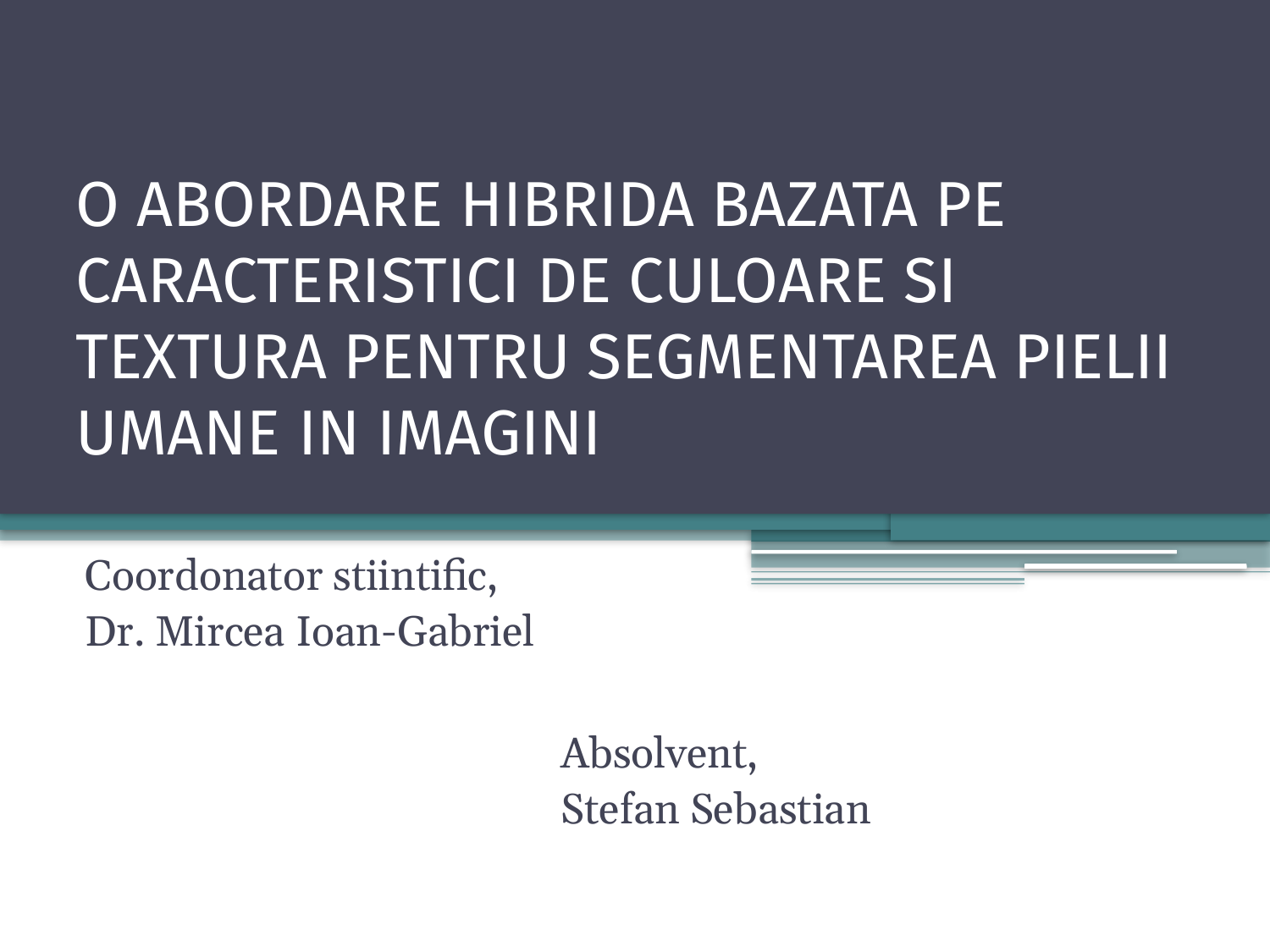

# O ABORDARE HIBRIDA BAZATA PE CARACTERISTICI DE CULOARE SI TEXTURA PENTRU SEGMENTAREA PIELII UMANE IN IMAGINI
Coordonator stiintific,
Dr. Mircea Ioan-Gabriel
Absolvent,
Stefan Sebastian